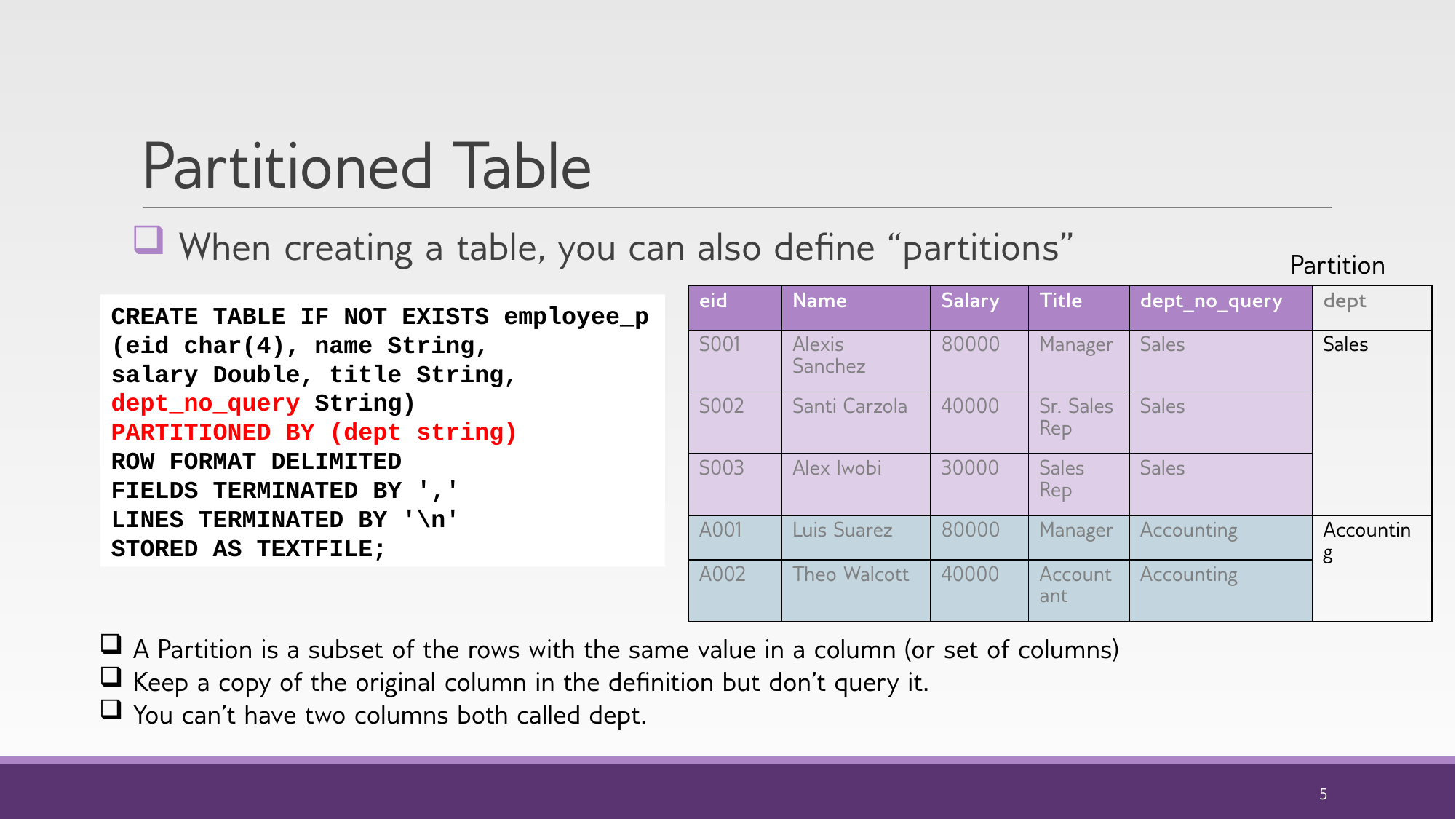

# Partitioned Table
 When creating a table, you can also define “partitions”

Partition
| eid | Name | Salary | Title | dept\_no\_query | dept |
| --- | --- | --- | --- | --- | --- |
| S001 | Alexis Sanchez | 80000 | Manager | Sales | Sales |
| S002 | Santi Carzola | 40000 | Sr. Sales Rep | Sales |  |
| S003 | Alex Iwobi | 30000 | Sales Rep | Sales |  |
| A001 | Luis Suarez | 80000 | Manager | Accounting | Accounting |
| A002 | Theo Walcott | 40000 | Accountant | Accounting |  |
CREATE TABLE IF NOT EXISTS employee_p (eid char(4), name String,
salary Double, title String, dept_no_query String)
PARTITIONED BY (dept string)
ROW FORMAT DELIMITED
FIELDS TERMINATED BY ','
LINES TERMINATED BY '\n'
STORED AS TEXTFILE;
A Partition is a subset of the rows with the same value in a column (or set of columns)
Keep a copy of the original column in the definition but don’t query it.
You can’t have two columns both called dept.
5